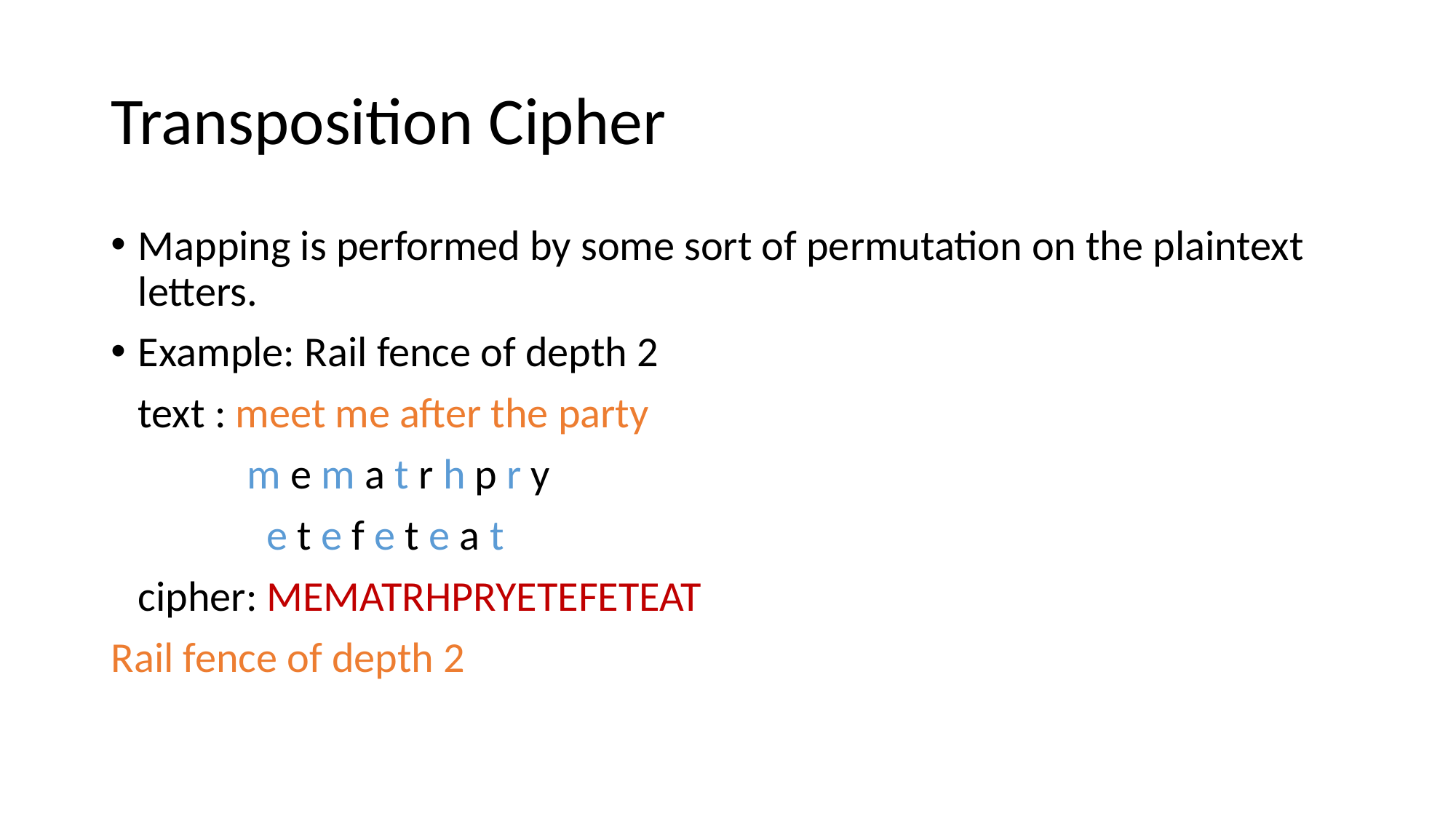

# Transposition Cipher
Mapping is performed by some sort of permutation on the plaintext letters.
Example: Rail fence of depth 2
	text : meet me after the party
		m e m a t r h p r y
		  e t e f e t e a t
	cipher: MEMATRHPRYETEFETEAT
Rail fence of depth 2